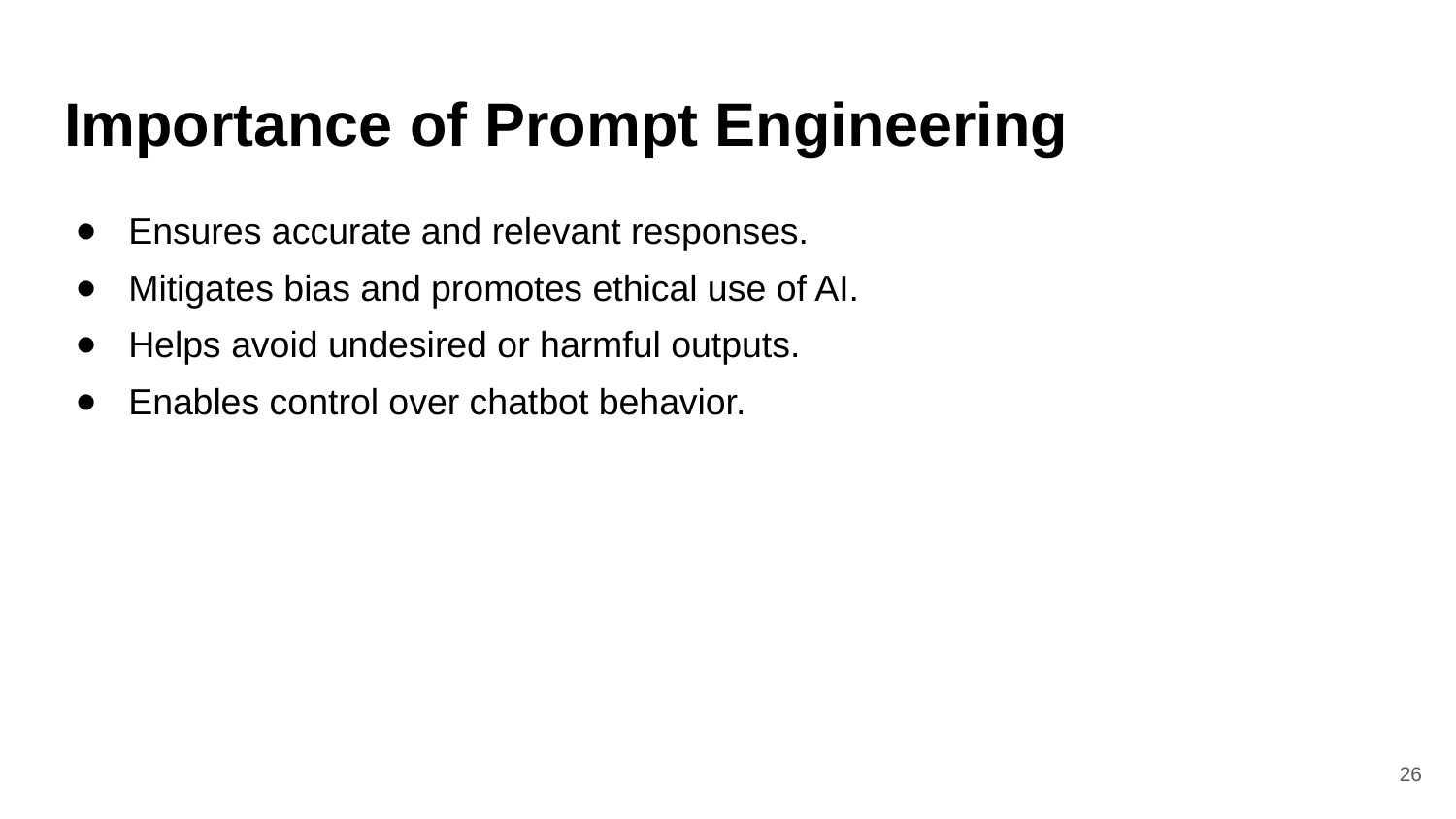

# Importance of Prompt Engineering
Ensures accurate and relevant responses.
Mitigates bias and promotes ethical use of AI.
Helps avoid undesired or harmful outputs.
Enables control over chatbot behavior.
26